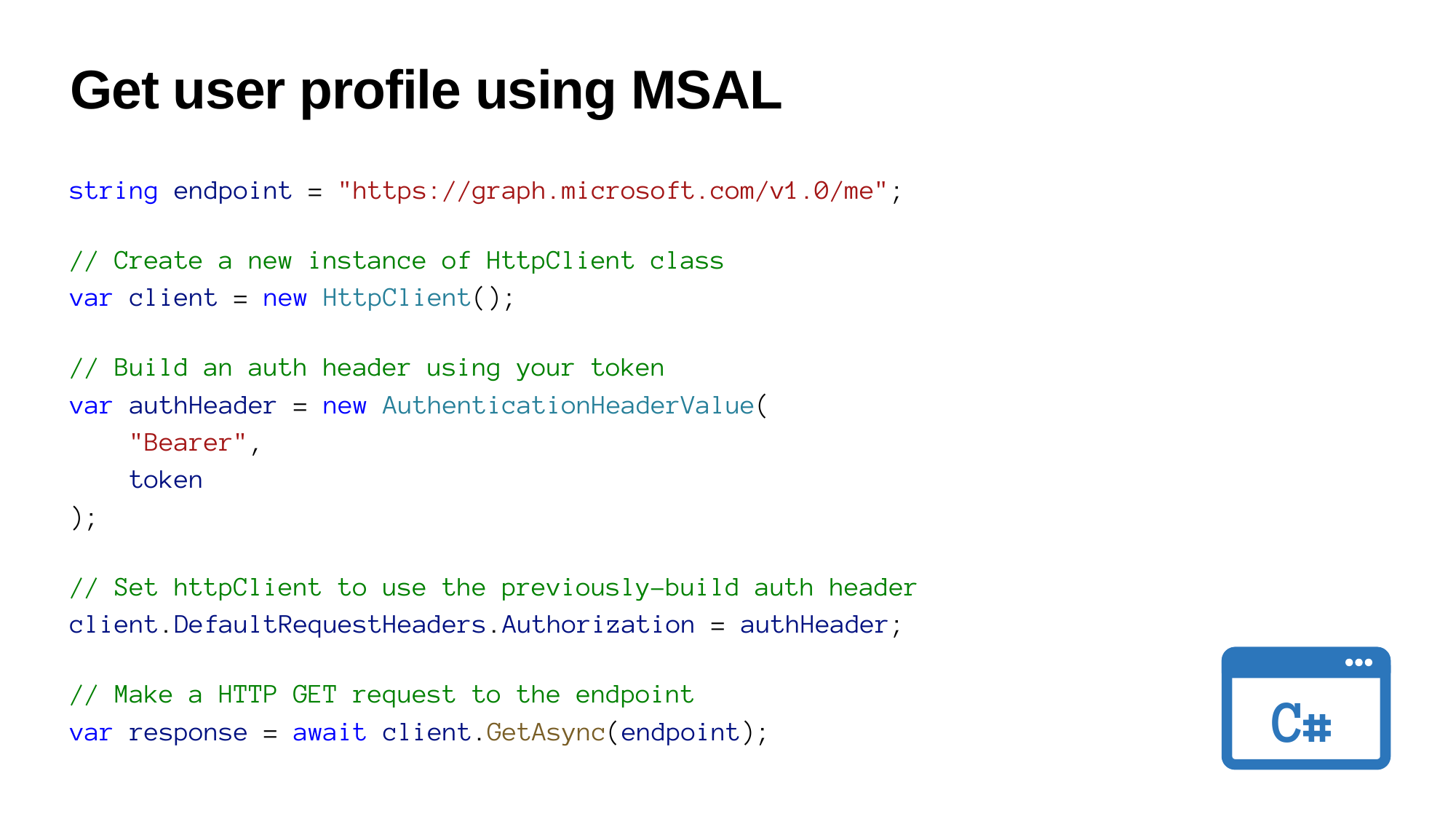

# Get user profile using MSAL
string endpoint = "https://graph.microsoft.com/v1.0/me";
// Create a new instance of HttpClient class
var client = new HttpClient();
// Build an auth header using your token
var authHeader = new AuthenticationHeaderValue(
    "Bearer",
    token
);
// Set httpClient to use the previously-build auth header
client.DefaultRequestHeaders.Authorization = authHeader;
// Make a HTTP GET request to the endpoint
var response = await client.GetAsync(endpoint);